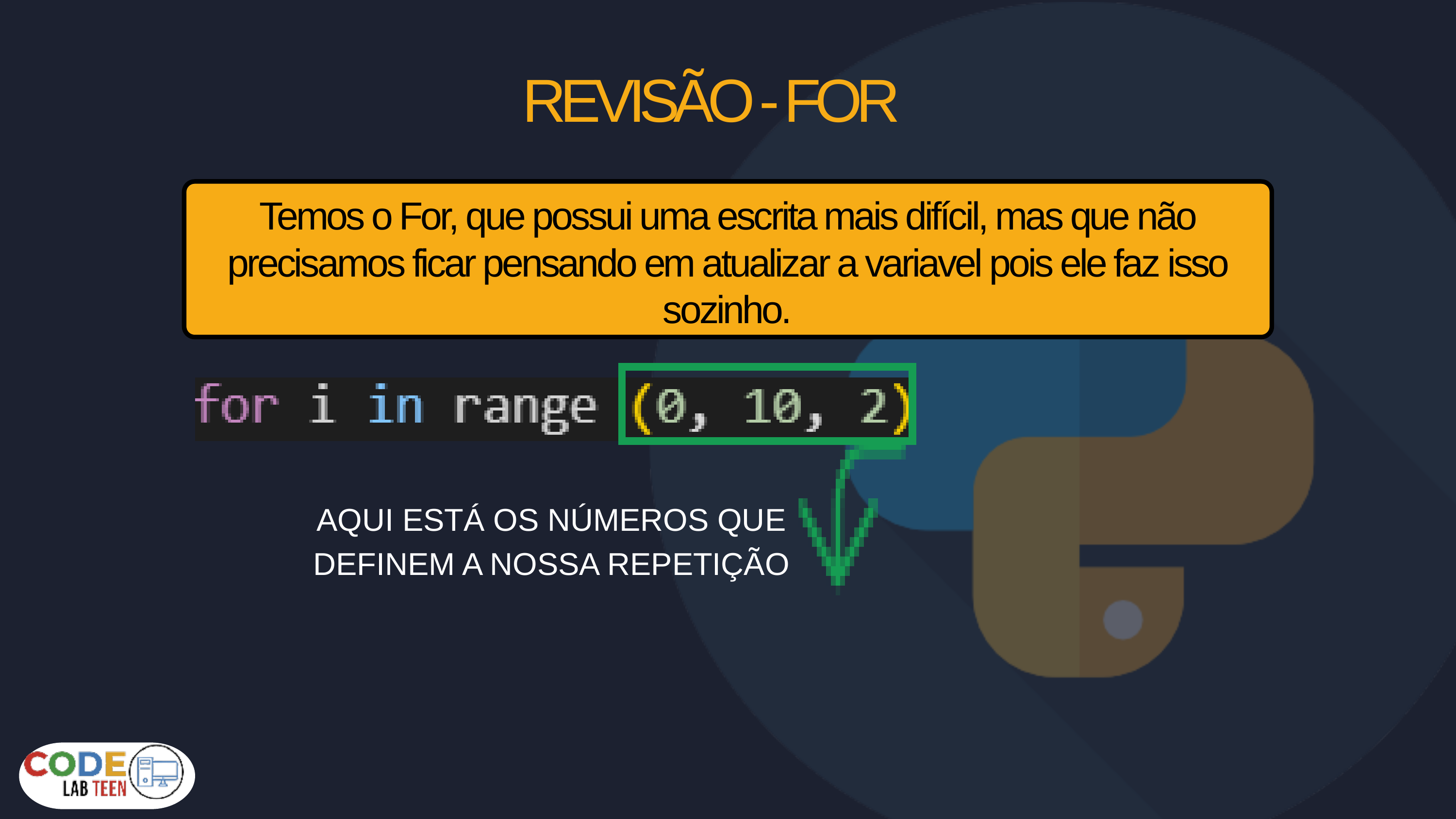

REVISÃO - FOR

Temos o For, que possui uma escrita mais difícil, mas que não precisamos ficar pensando em atualizar a variavel pois ele faz isso sozinho.

AQUI ESTÁ OS NÚMEROS QUE DEFINEM A NOSSA REPETIÇÃO